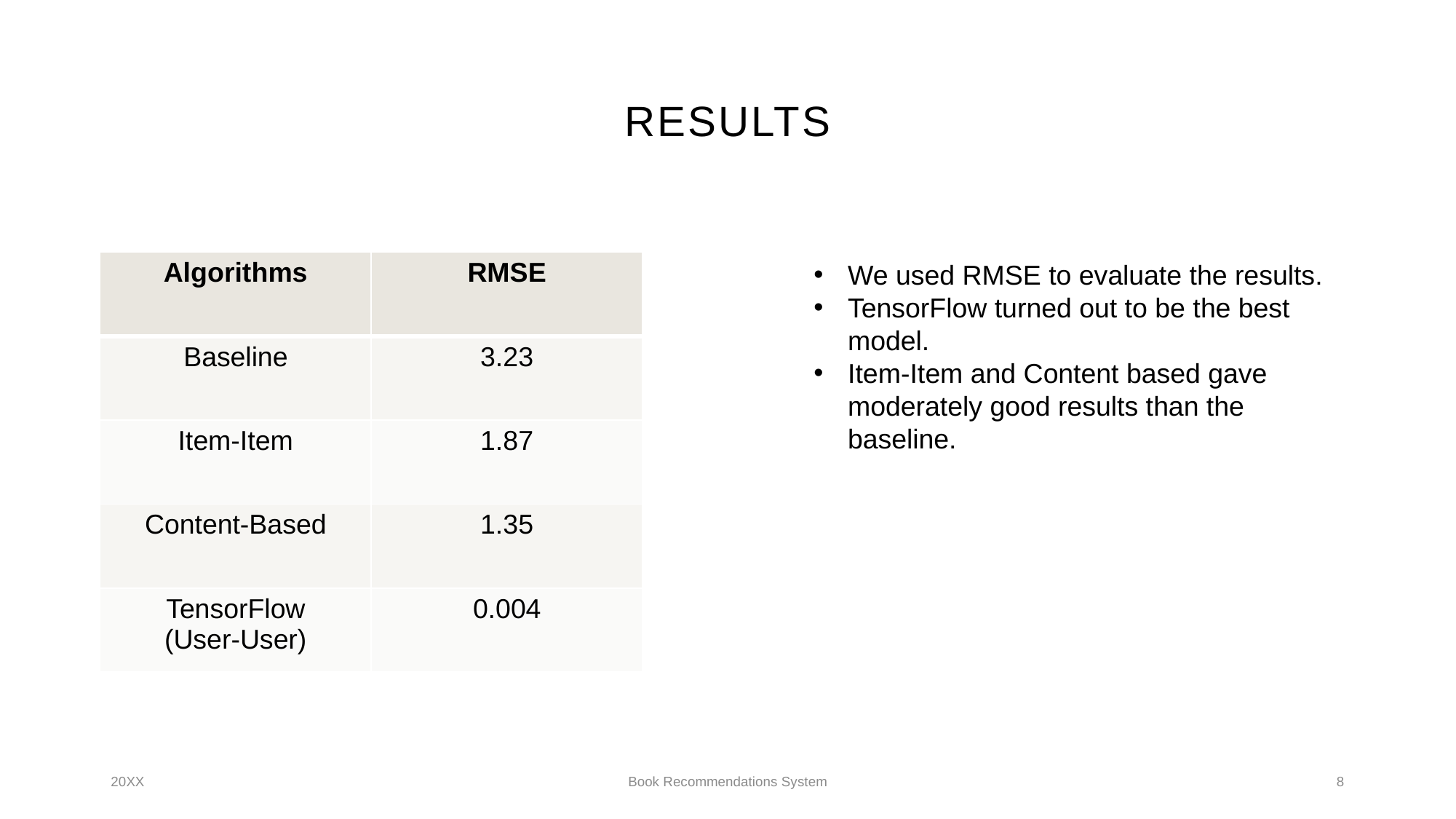

# Results
| Algorithms | RMSE |
| --- | --- |
| Baseline | 3.23 |
| Item-Item | 1.87 |
| Content-Based | 1.35 |
| TensorFlow (User-User) | 0.004 |
We used RMSE to evaluate the results.
TensorFlow turned out to be the best model.
Item-Item and Content based gave moderately good results than the baseline.

20XX
Book Recommendations System
8